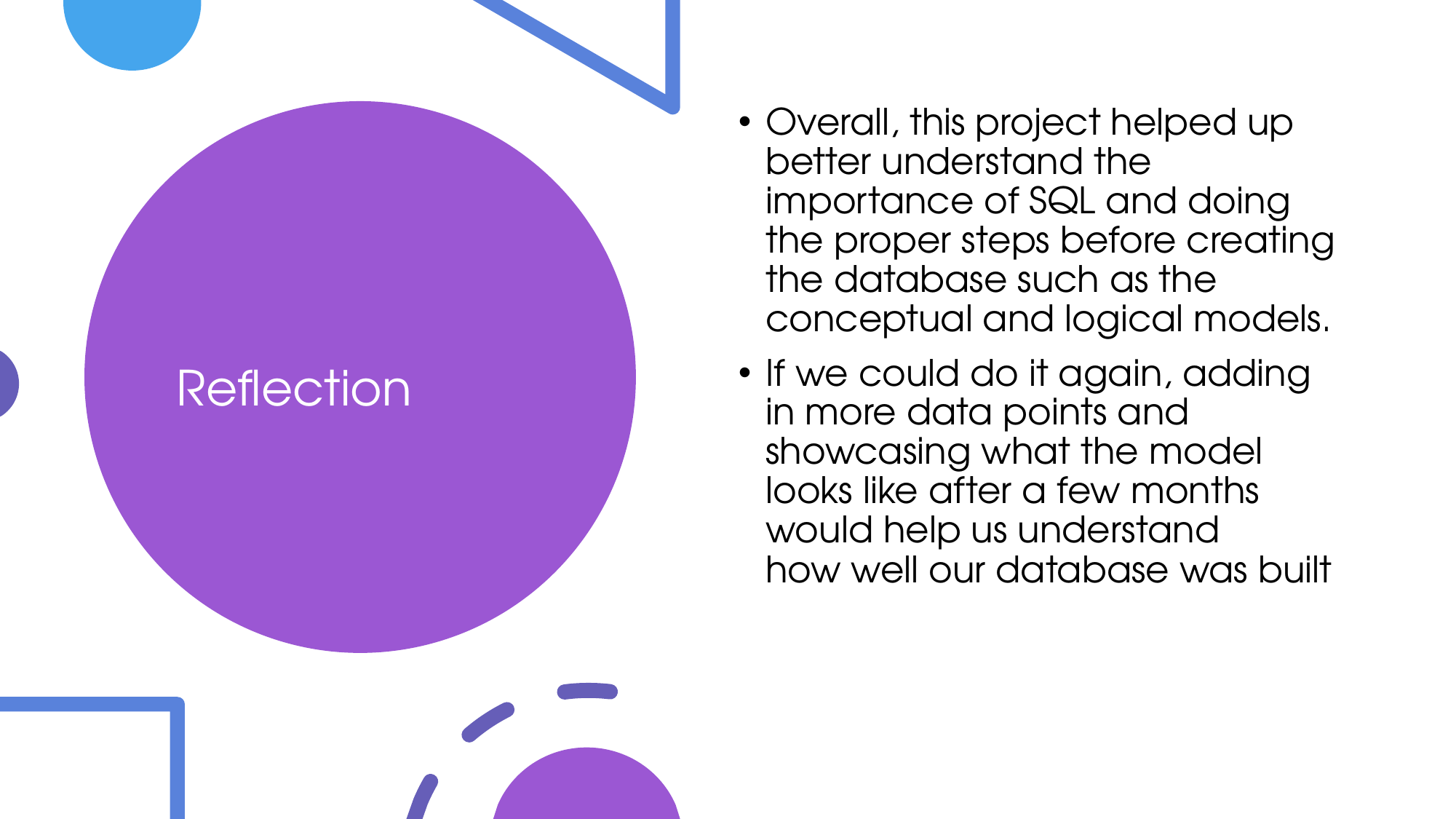

Overall, this project helped up better understand the importance of SQL and doing the proper steps before creating the database such as the conceptual and logical models.
If we could do it again, adding in more data points and showcasing what the model looks like after a few months would help us understand how well our database was built

# Reflection